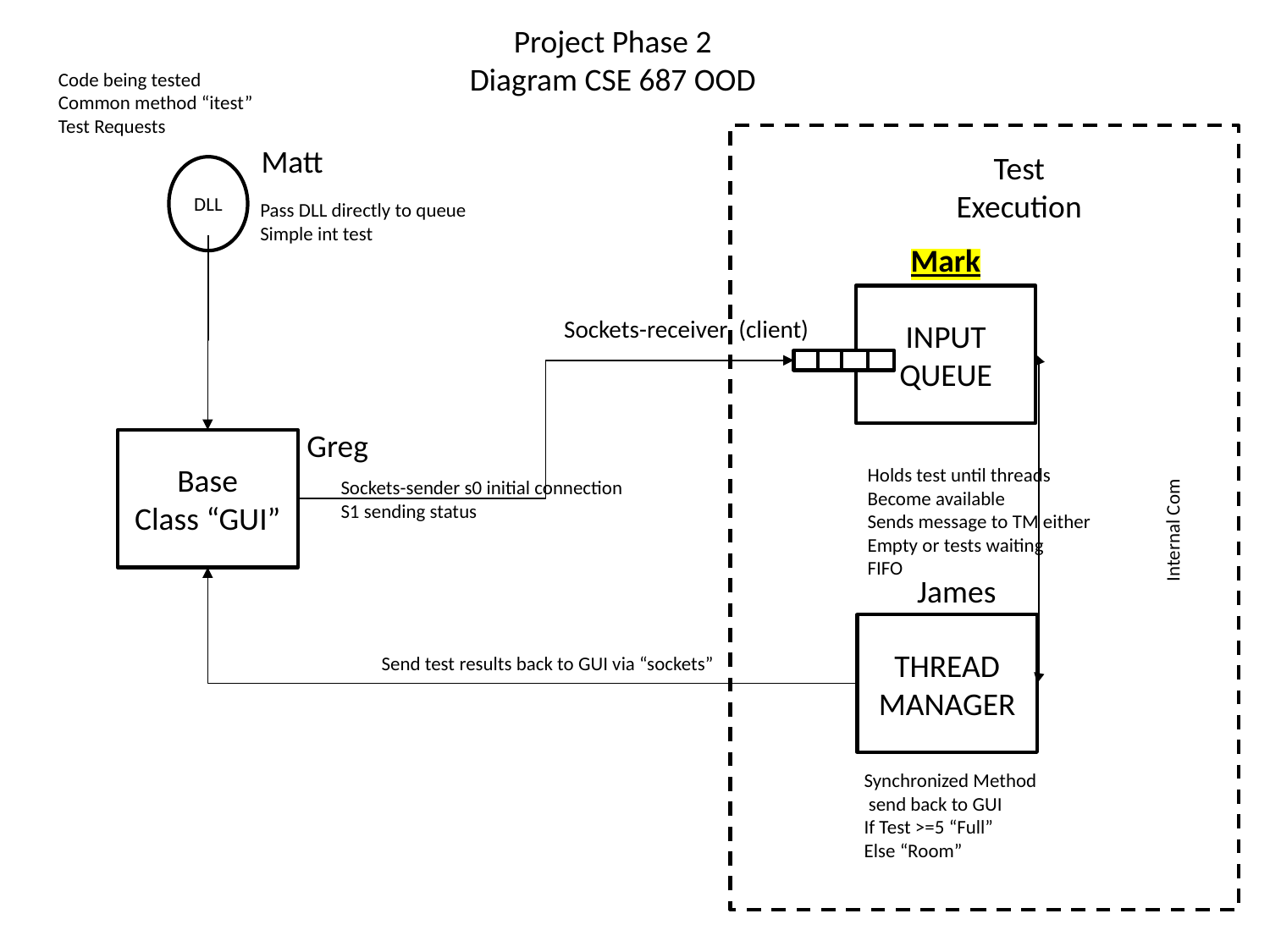

Project Phase 2
Diagram CSE 687 OOD
Code being tested
Common method “itest”
Test Requests

Matt
Test Execution
DLL
Pass DLL directly to queue
Simple int test
Mark
INPUT QUEUE
Sockets-receiver  (client)

Internal Com
Greg
Base
Class “GUI”
Holds test until threads
Become available
Sends message to TM either
Empty or tests waiting
FIFO
Sockets-sender s0 initial connection
S1 sending status
James
THREAD MANAGER
Send test results back to GUI via “sockets”
Synchronized Method
 send back to GUI
If Test >=5 “Full”
Else “Room”